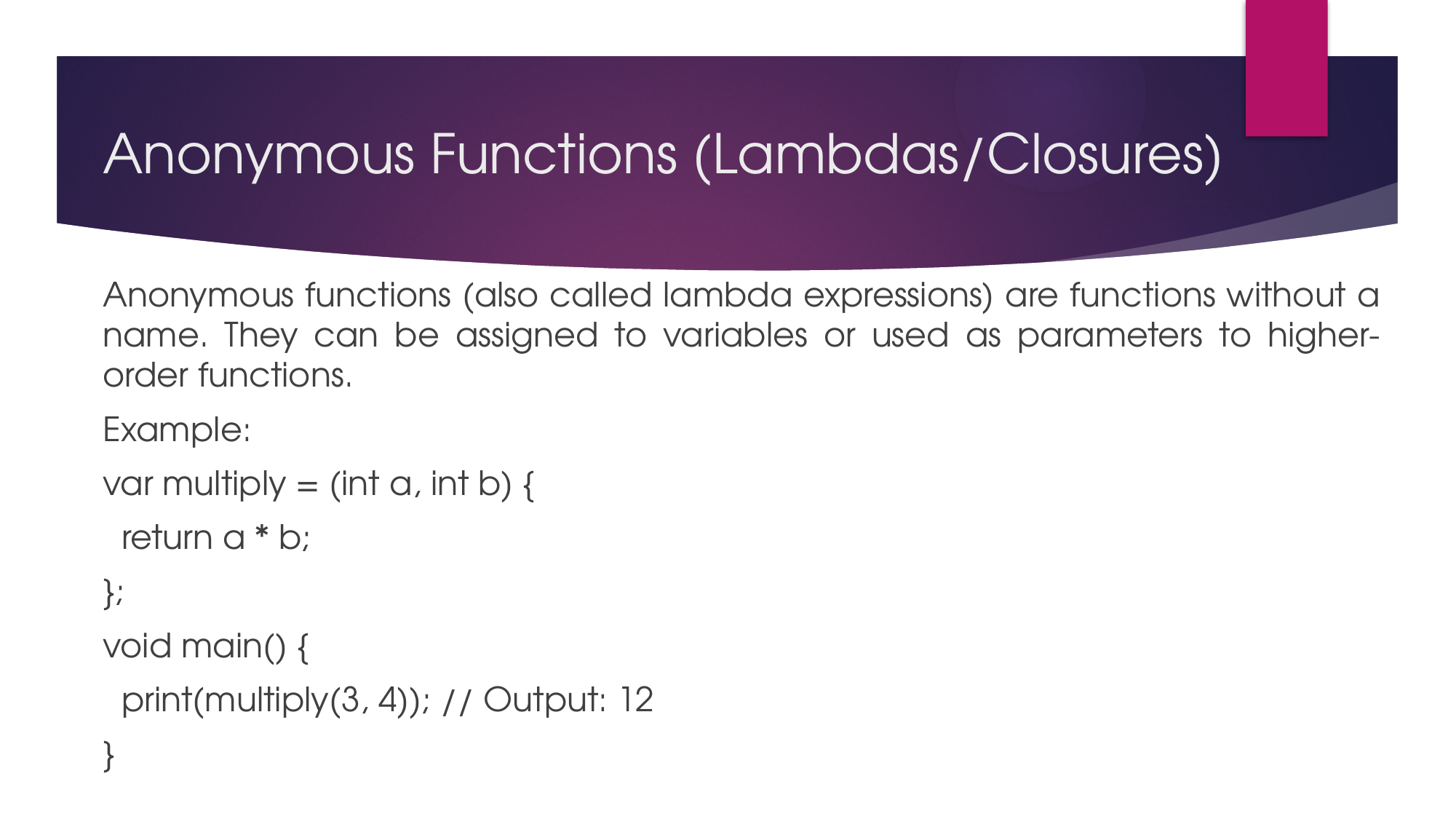

# Anonymous Functions (Lambdas/Closures)
Anonymous functions (also called lambda expressions) are functions without a name. They can be assigned to variables or used as parameters to higher-order functions.
Example:
var multiply = (int a, int b) {
  return a * b;
};
void main() {
  print(multiply(3, 4)); // Output: 12
}